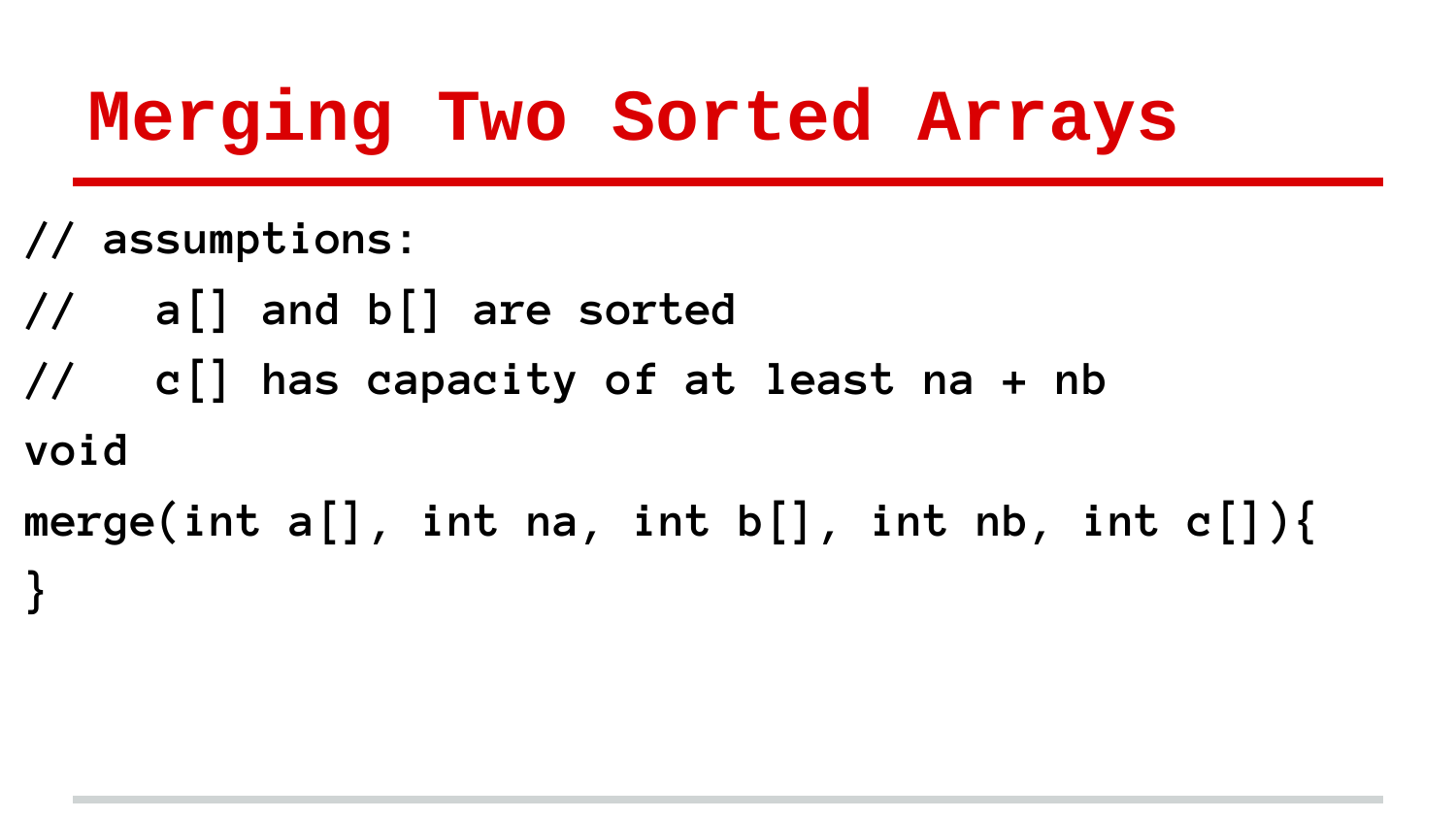

# Merging Two Sorted Arrays
// assumptions:
//   a[] and b[] are sorted
//   c[] has capacity of at least na + nb
void
merge(int a[], int na, int b[], int nb, int c[]){
}